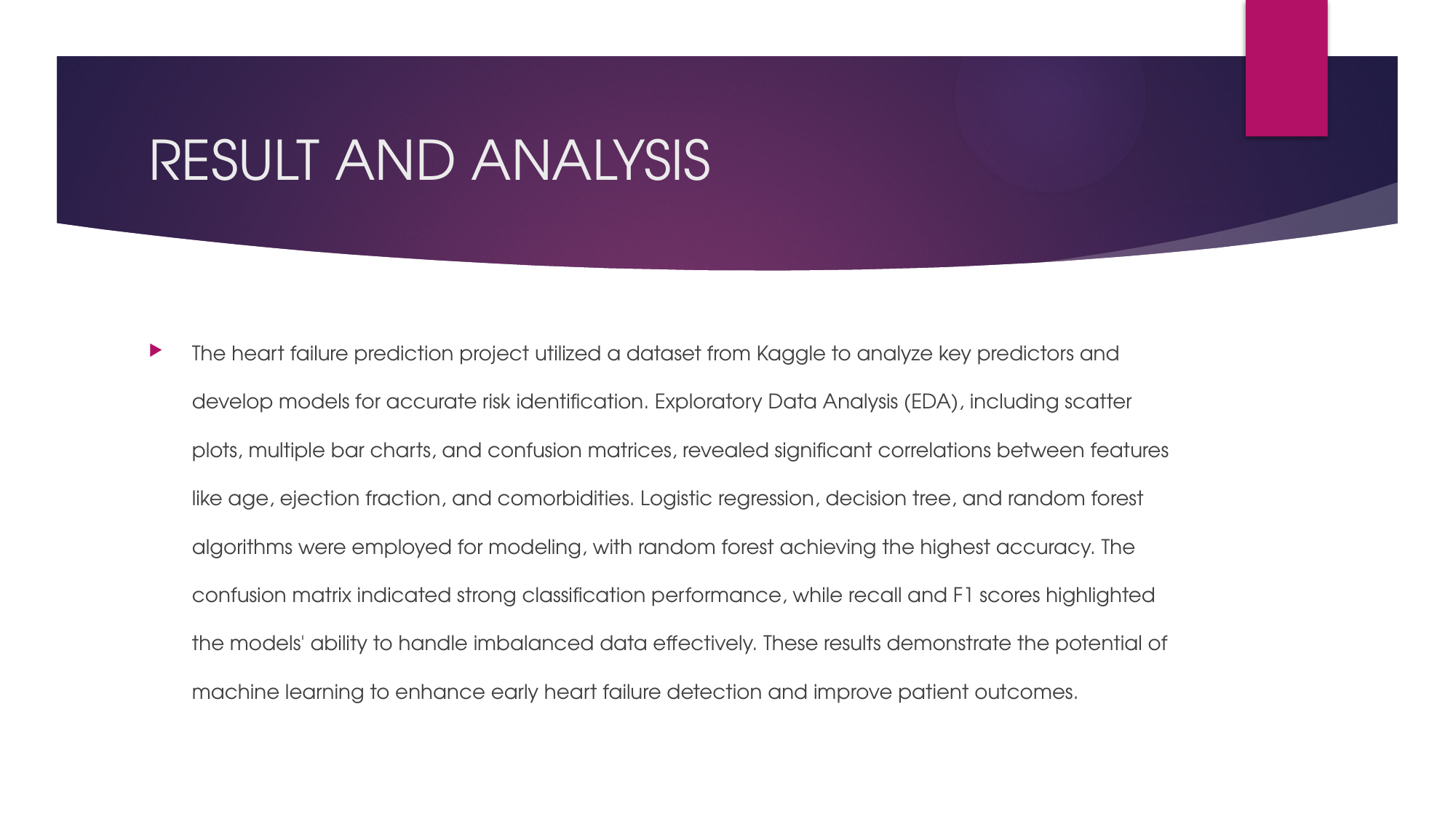

# RESULT AND ANALYSIS
The heart failure prediction project utilized a dataset from Kaggle to analyze key predictors and develop models for accurate risk identification. Exploratory Data Analysis (EDA), including scatter plots, multiple bar charts, and confusion matrices, revealed significant correlations between features like age, ejection fraction, and comorbidities. Logistic regression, decision tree, and random forest algorithms were employed for modeling, with random forest achieving the highest accuracy. The confusion matrix indicated strong classification performance, while recall and F1 scores highlighted the models' ability to handle imbalanced data effectively. These results demonstrate the potential of machine learning to enhance early heart failure detection and improve patient outcomes.